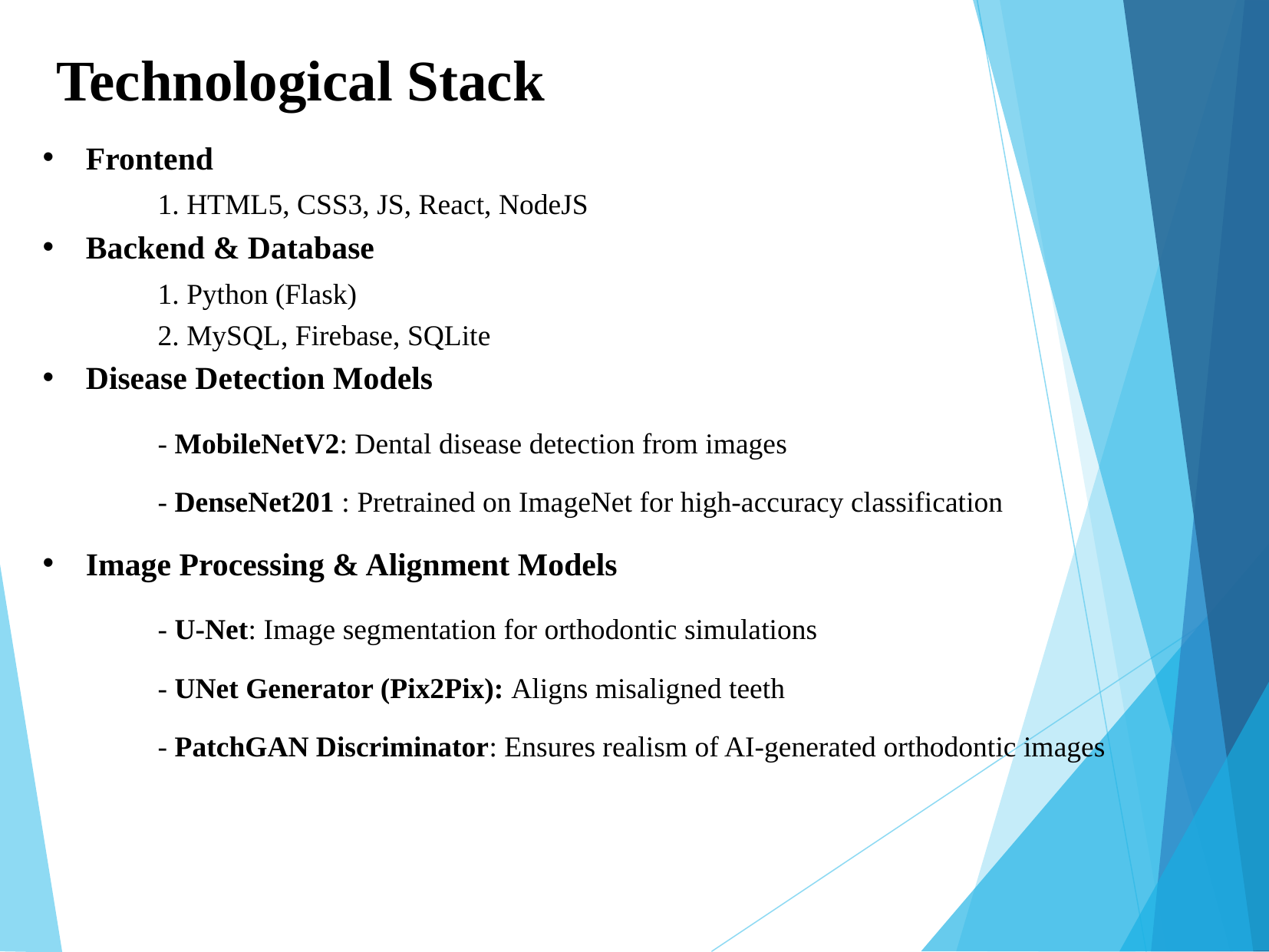

Technological Stack
Frontend
	1. HTML5, CSS3, JS, React, NodeJS
Backend & Database
	1. Python (Flask)
	2. MySQL, Firebase, SQLite
Disease Detection Models
	- MobileNetV2: Dental disease detection from images
	- DenseNet201 : Pretrained on ImageNet for high-accuracy classification
Image Processing & Alignment Models
	- U-Net: Image segmentation for orthodontic simulations
	- UNet Generator (Pix2Pix): Aligns misaligned teeth
	- PatchGAN Discriminator: Ensures realism of AI-generated orthodontic images